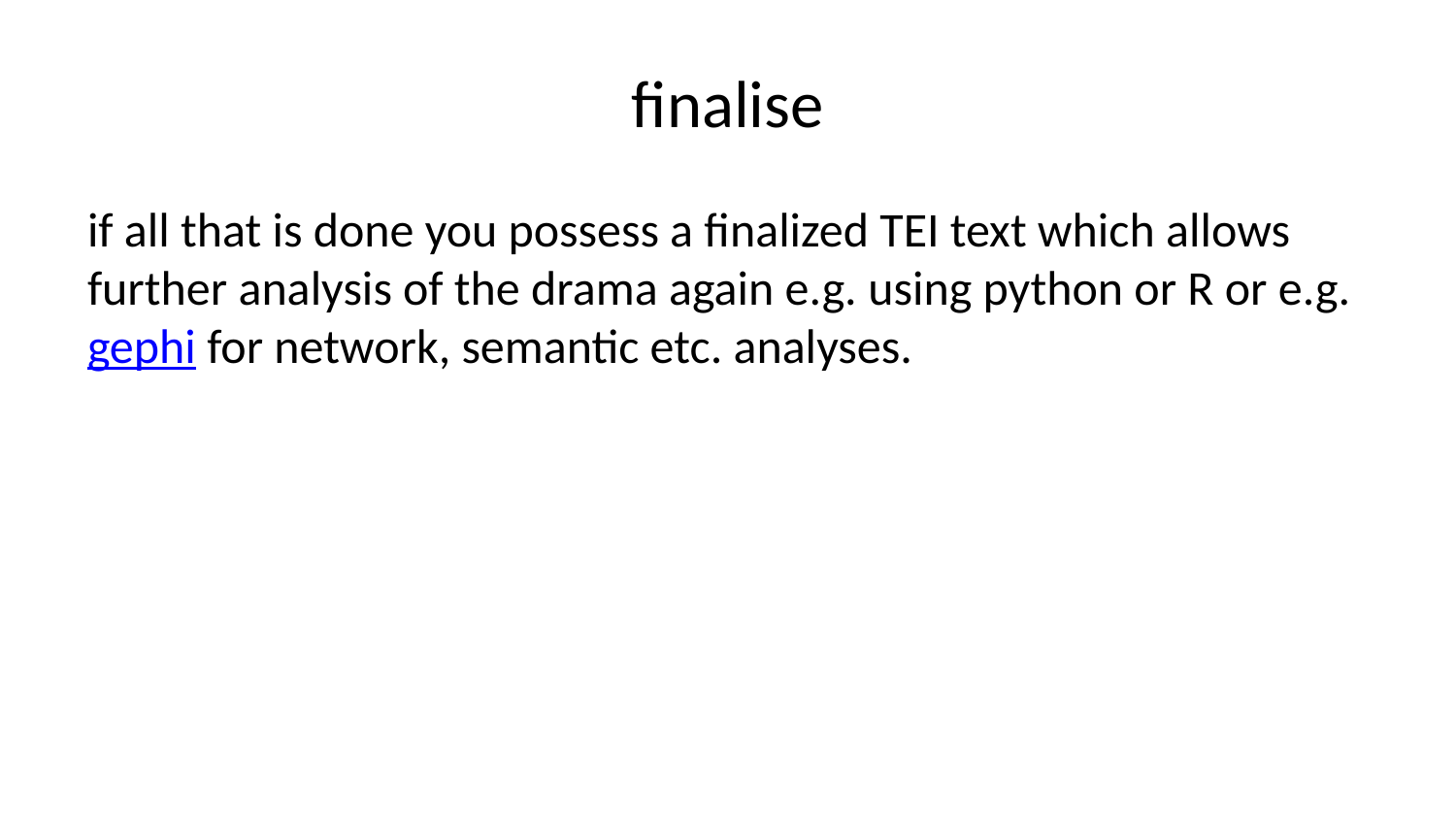

# finalise
if all that is done you possess a finalized TEI text which allows further analysis of the drama again e.g. using python or R or e.g.gephi for network, semantic etc. analyses.